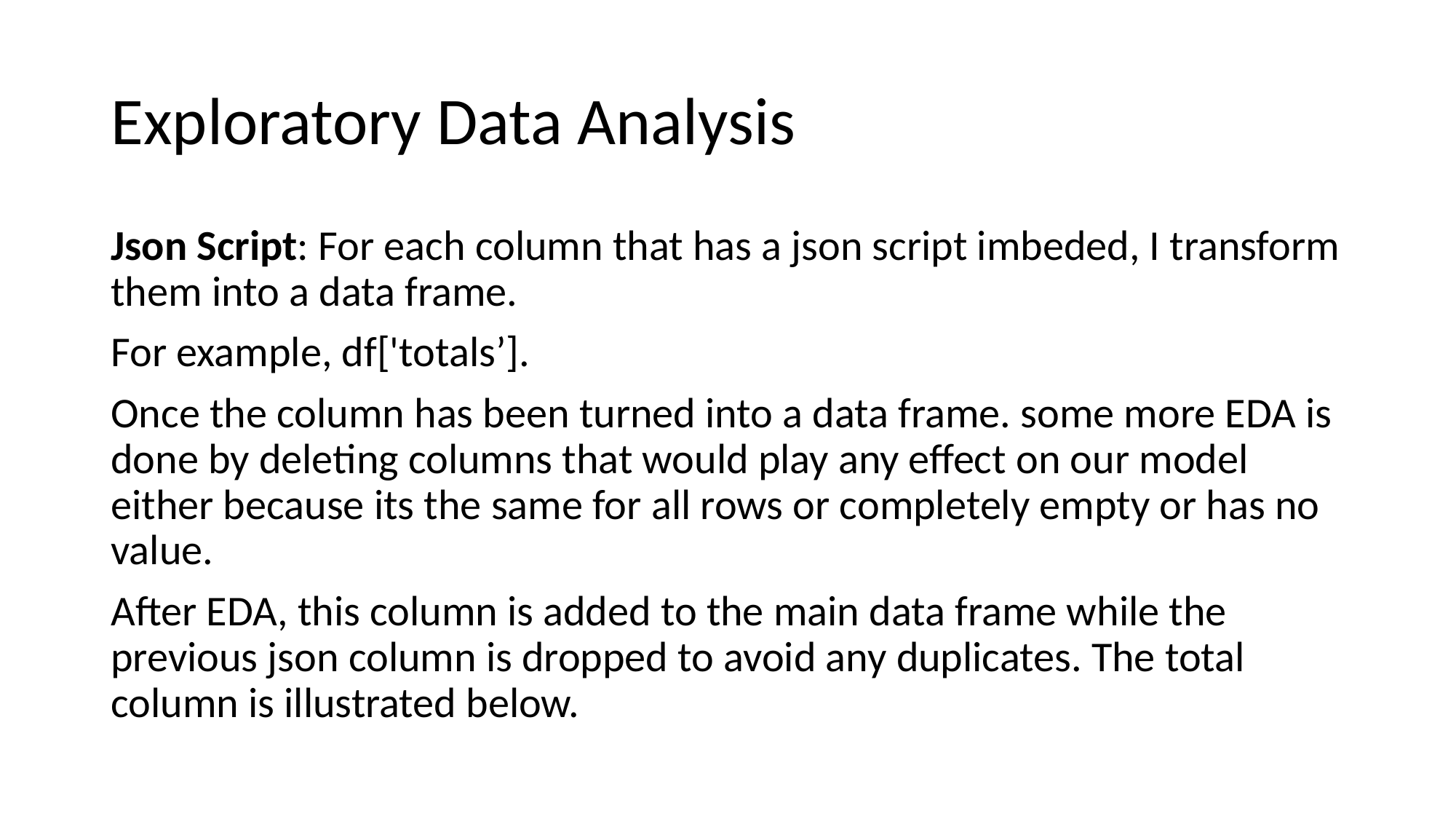

# Exploratory Data Analysis
Json Script: For each column that has a json script imbeded, I transform them into a data frame.
For example, df['totals’].
Once the column has been turned into a data frame. some more EDA is done by deleting columns that would play any effect on our model either because its the same for all rows or completely empty or has no value.
After EDA, this column is added to the main data frame while the previous json column is dropped to avoid any duplicates. The total column is illustrated below.